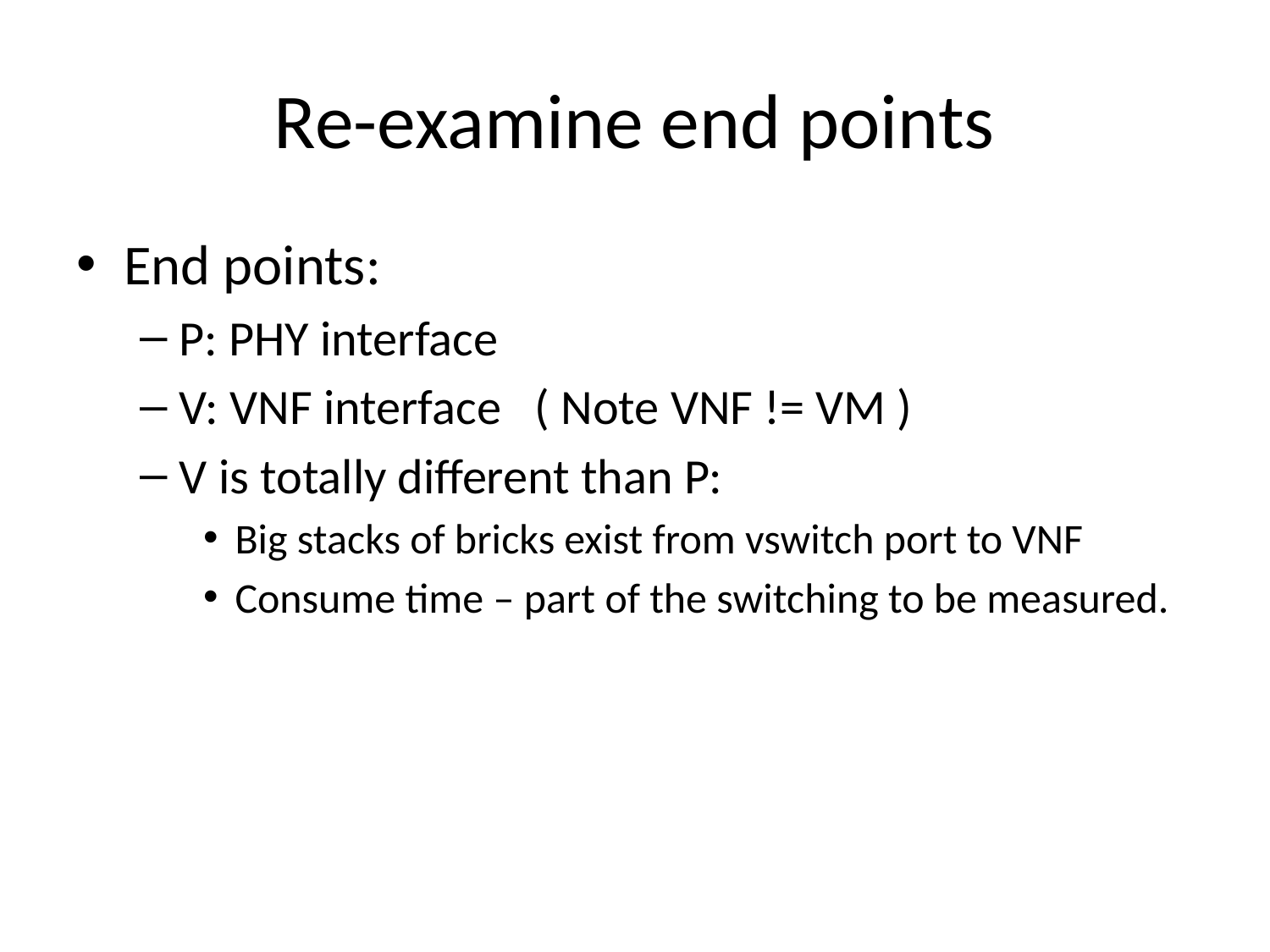

# Re-examine end points
End points:
P: PHY interface
V: VNF interface   ( Note VNF != VM )
V is totally different than P:
Big stacks of bricks exist from vswitch port to VNF
Consume time – part of the switching to be measured.